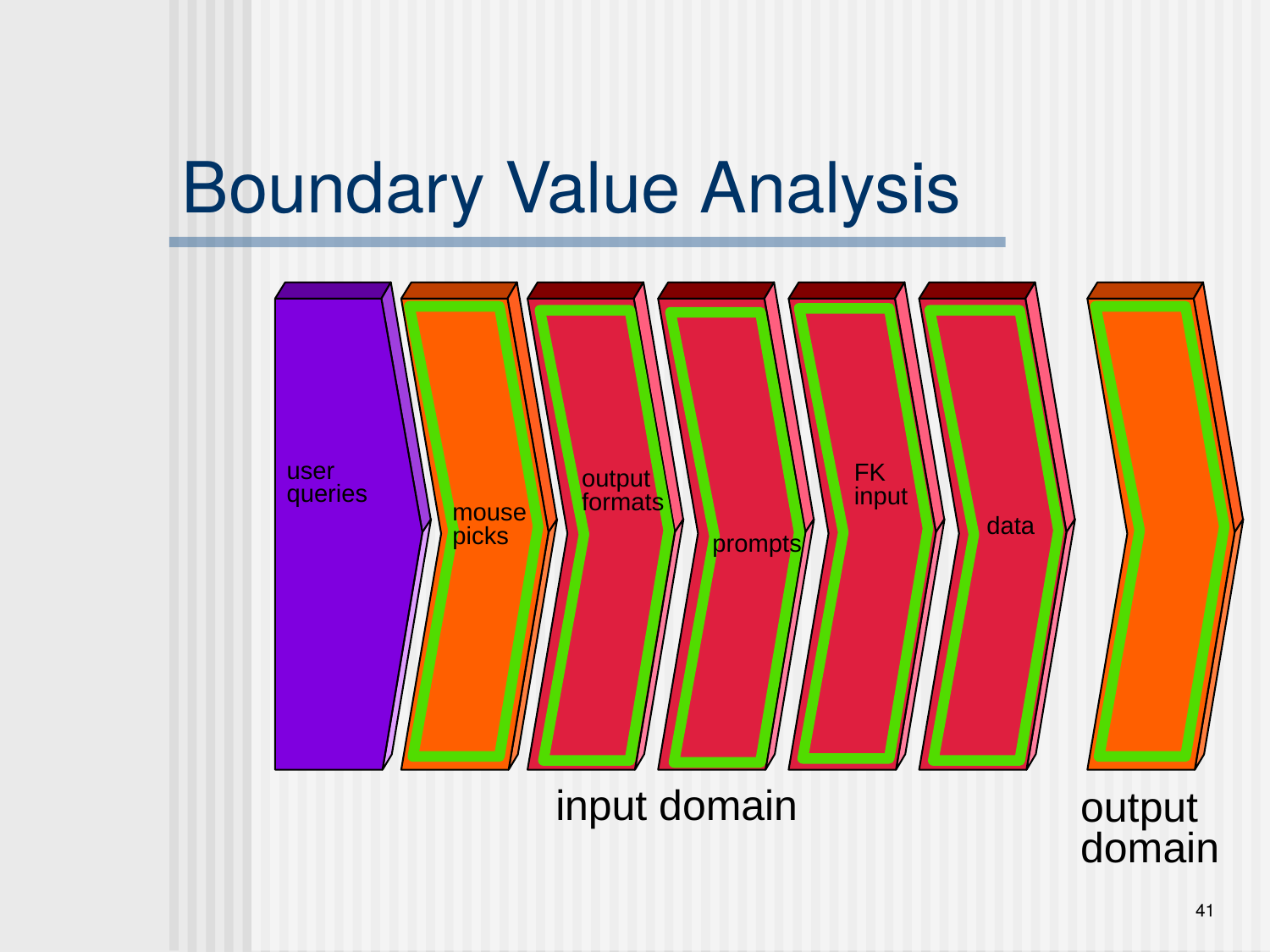

# Boundary Value Analysis

user
queries
FK
input
output
formats
mouse
picks
data
prompts
input domain
output
domain
41